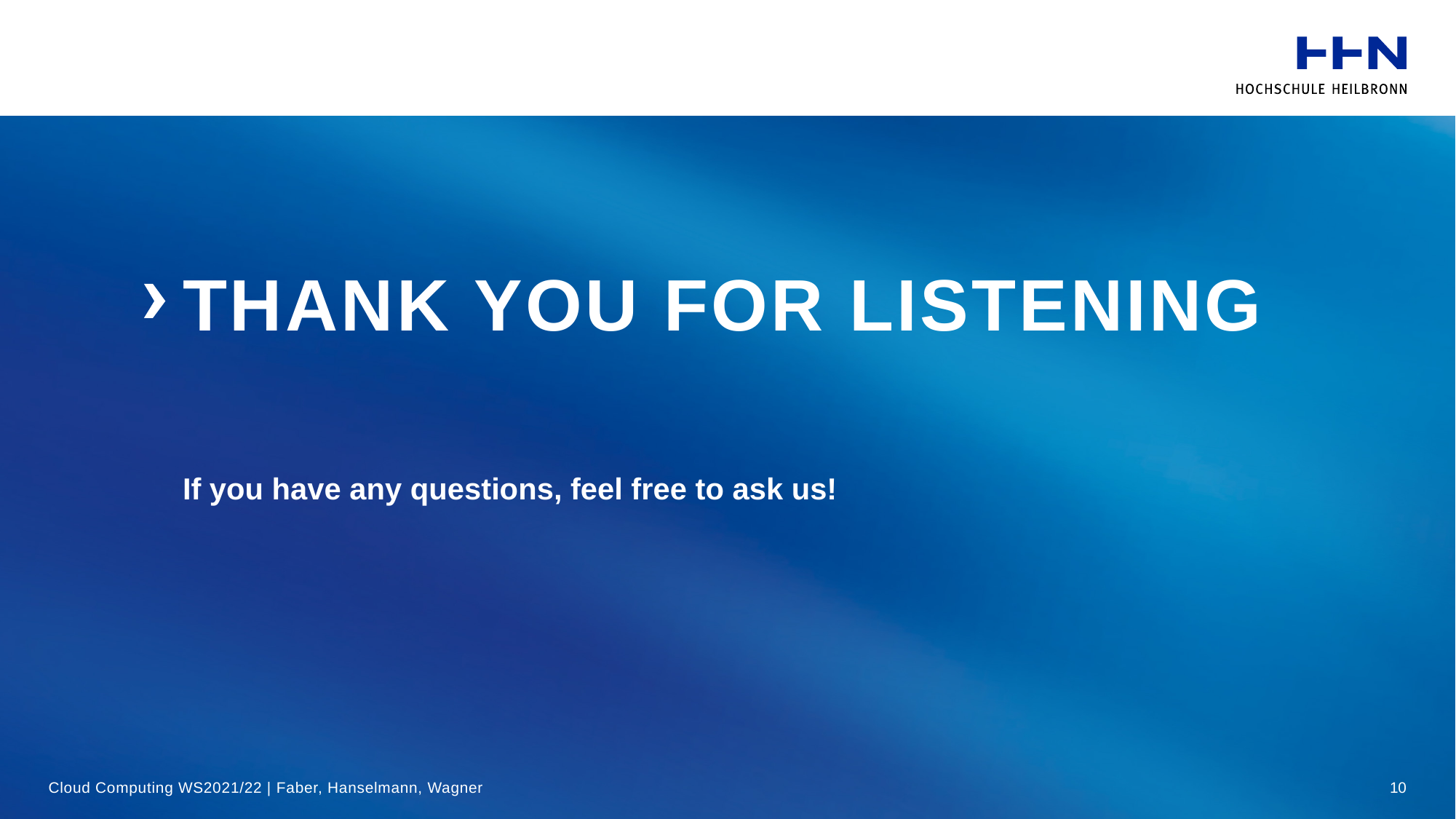

# Thank you for Listening
If you have any questions, feel free to ask us!
Cloud Computing WS2021/22 | Faber, Hanselmann, Wagner
10